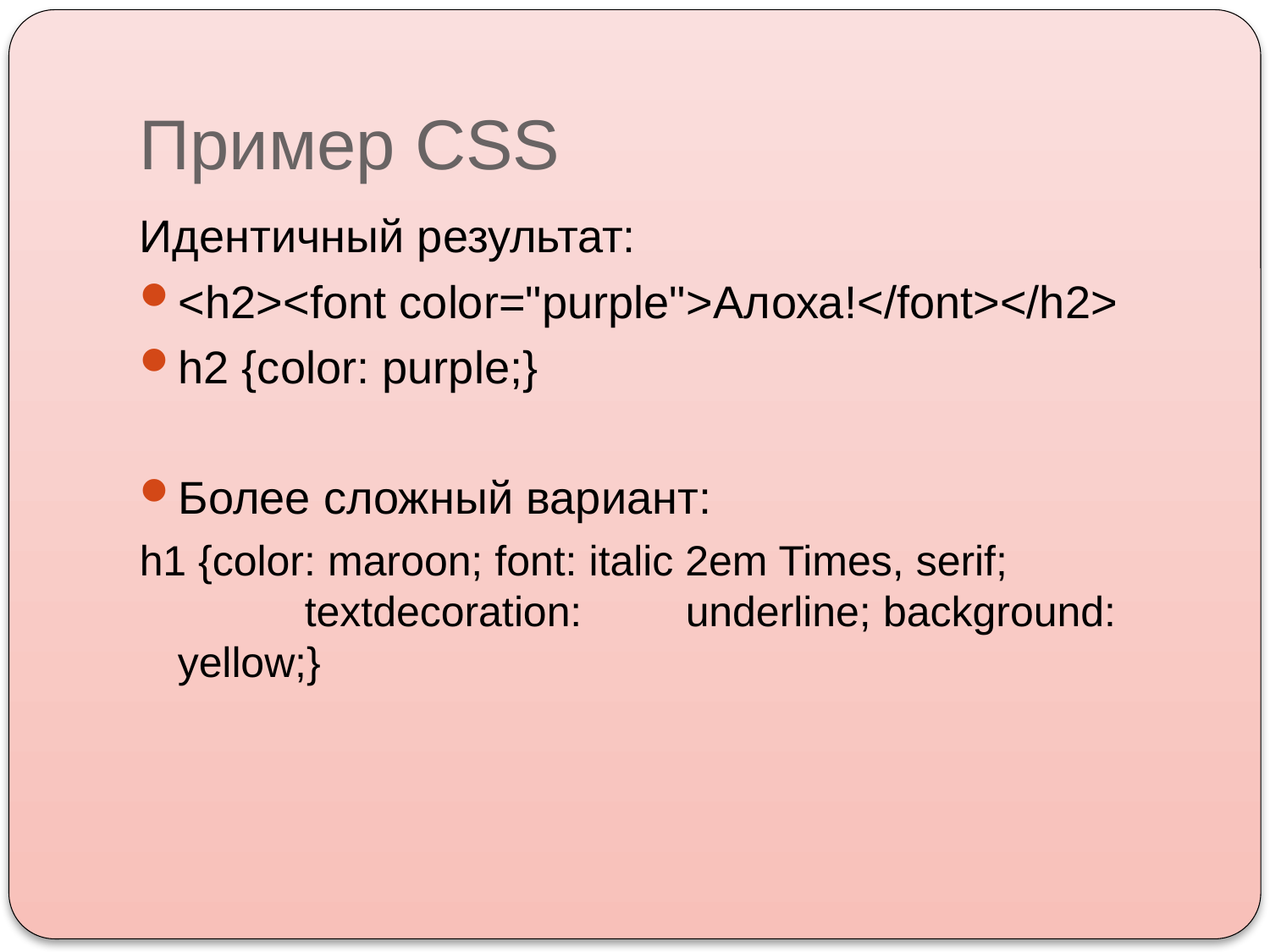

# Пример CSS
Идентичный результат:
<h2><font color="purple">Алоха!</font></h2>
h2 {color: purple;}

Более сложный вариант:
h1 {color: maroon; font: italic 2em Times, serif;
	textdecoration: 	underline; background: yellow;}